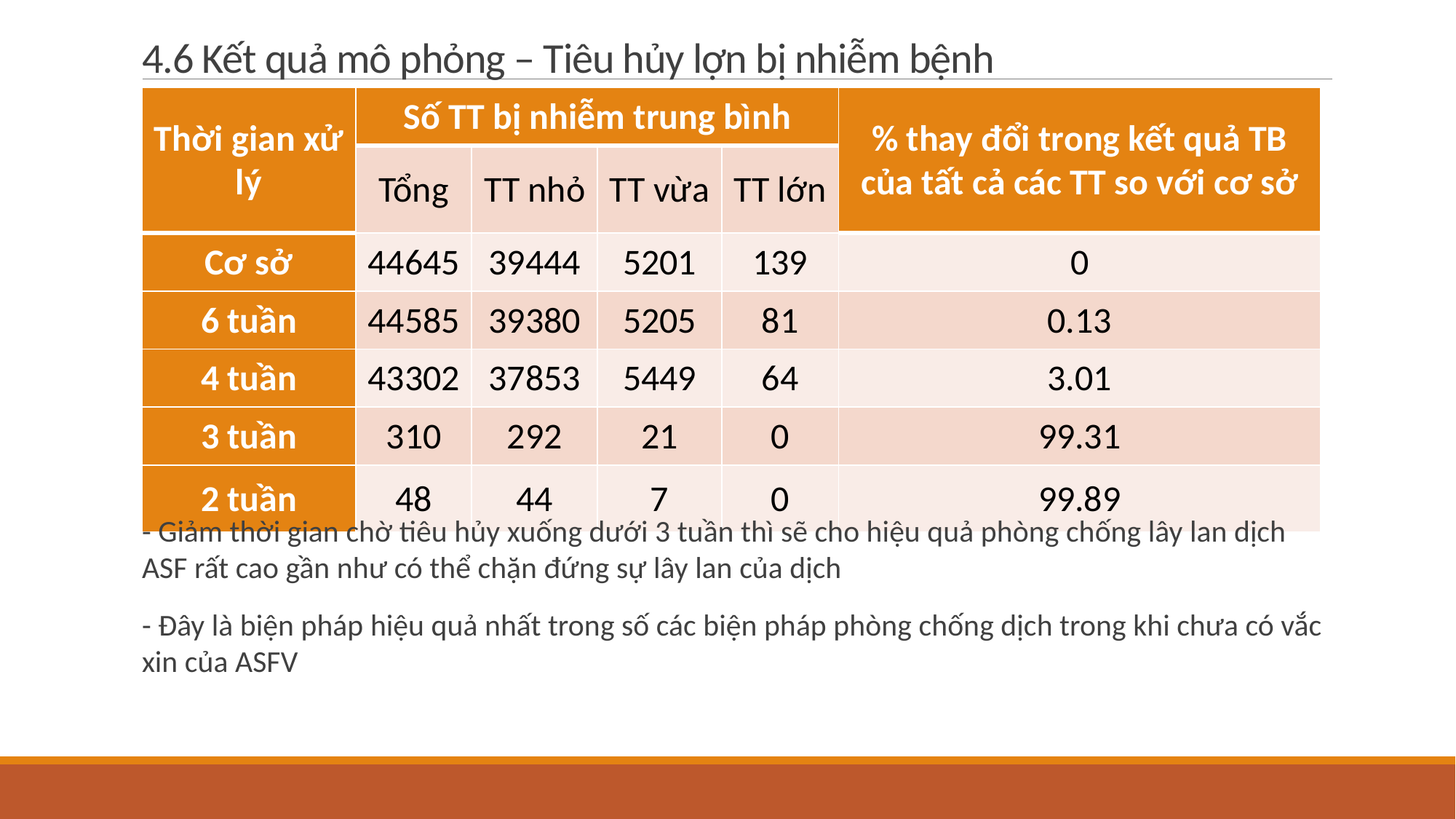

# 4.6 Kết quả mô phỏng – Tiêu hủy lợn bị nhiễm bệnh
| Thời gian xử lý | Số TT bị nhiễm trung bình |  |  |  | % thay đổi trong kết quả TB của tất cả các TT so với cơ sở |
| --- | --- | --- | --- | --- | --- |
|  | Tổng | TT nhỏ | TT vừa | TT lớn |  |
| Cơ sở | 44645 | 39444 | 5201 | 139 | 0 |
| 6 tuần | 44585 | 39380 | 5205 | 81 | 0.13 |
| 4 tuần | 43302 | 37853 | 5449 | 64 | 3.01 |
| 3 tuần | 310 | 292 | 21 | 0 | 99.31 |
| 2 tuần | 48 | 44 | 7 | 0 | 99.89 |
- Giảm thời gian chờ tiêu hủy xuống dưới 3 tuần thì sẽ cho hiệu quả phòng chống lây lan dịch ASF rất cao gần như có thể chặn đứng sự lây lan của dịch
- Đây là biện pháp hiệu quả nhất trong số các biện pháp phòng chống dịch trong khi chưa có vắc xin của ASFV